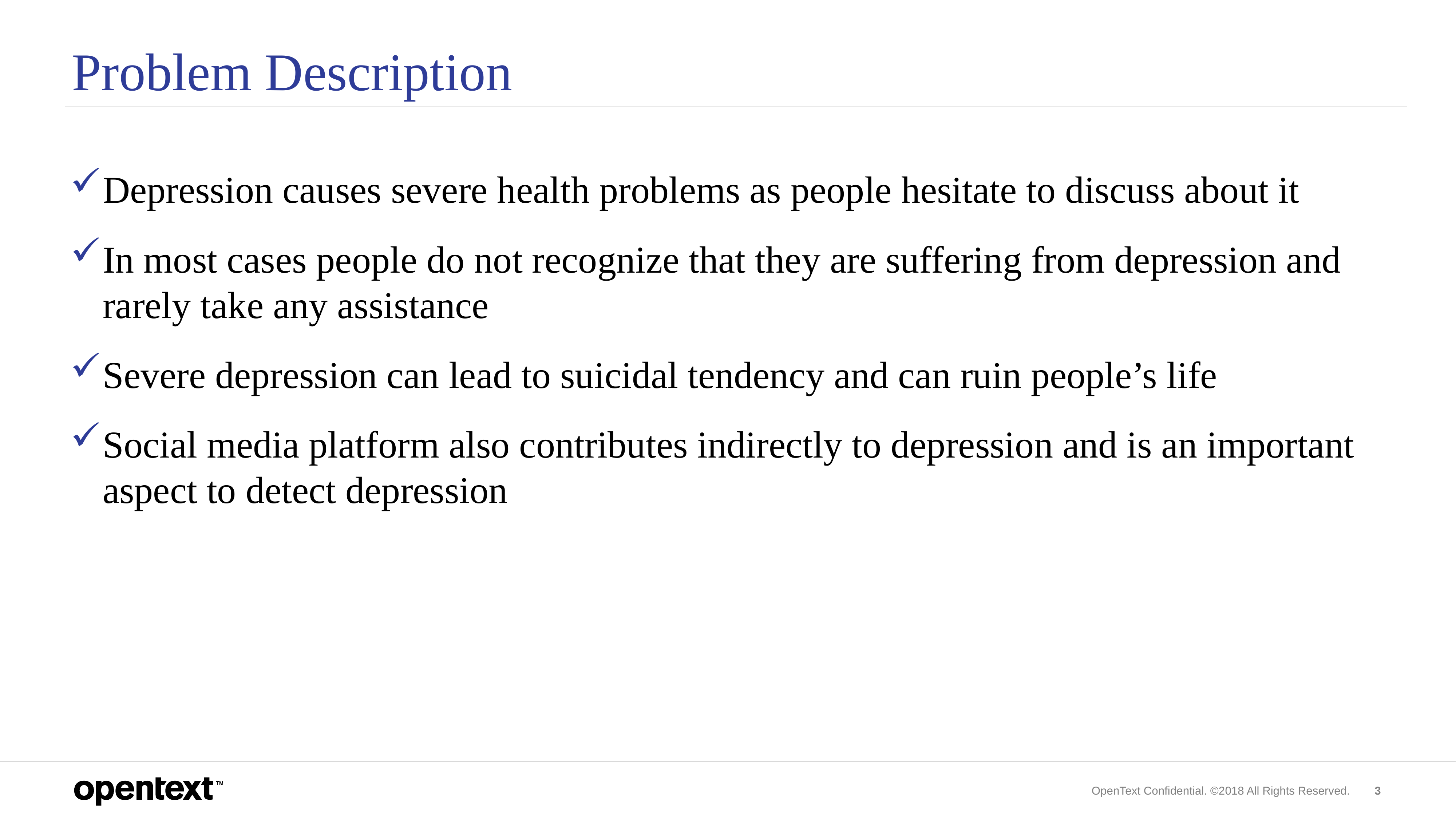

# Problem Description
Depression causes severe health problems as people hesitate to discuss about it
In most cases people do not recognize that they are suffering from depression and rarely take any assistance
Severe depression can lead to suicidal tendency and can ruin people’s life
Social media platform also contributes indirectly to depression and is an important aspect to detect depression